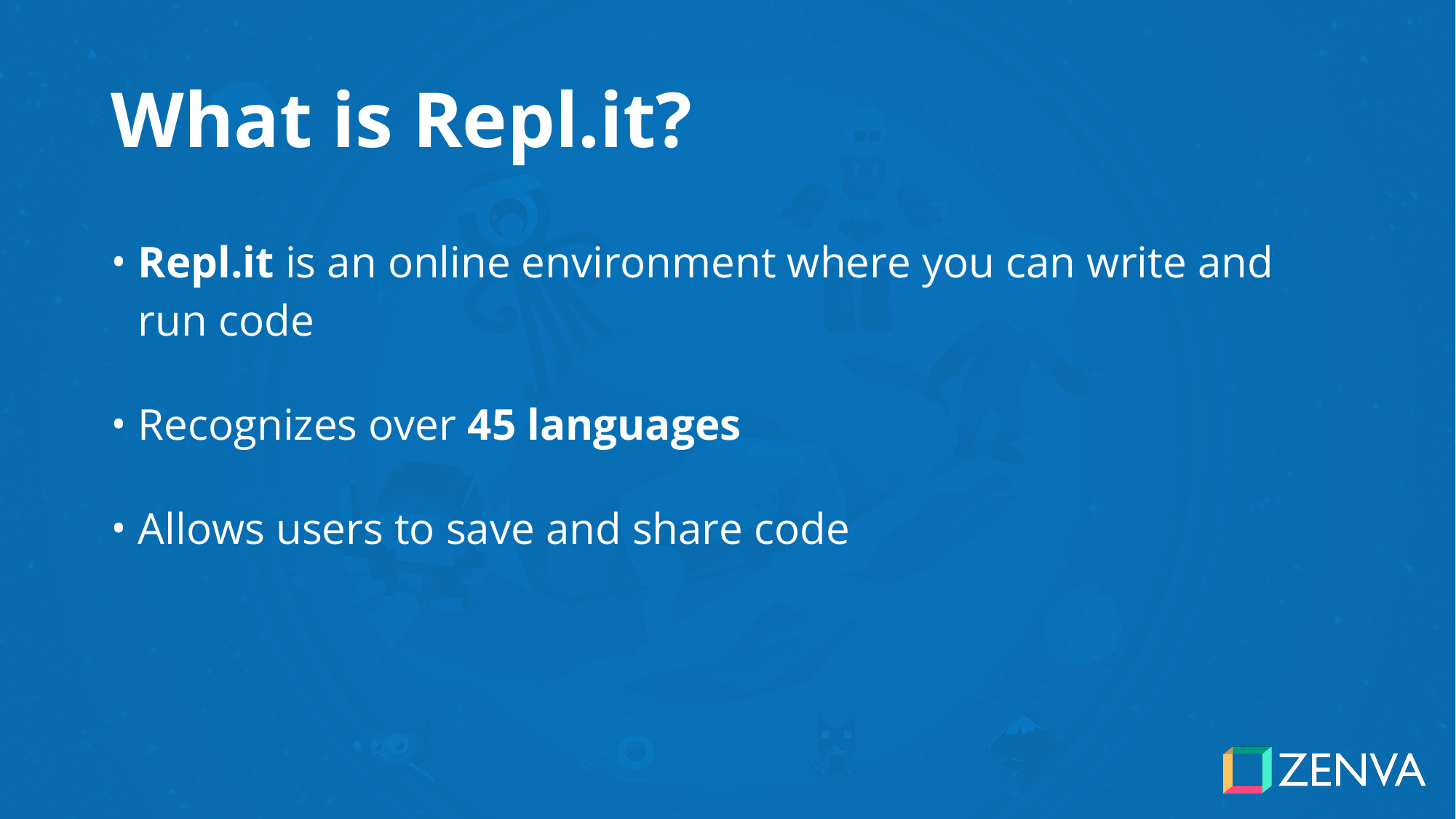

# What is Repl.it?
Repl.it is an online environment where you can write and run code
Recognizes over 45 languages
Allows users to save and share code